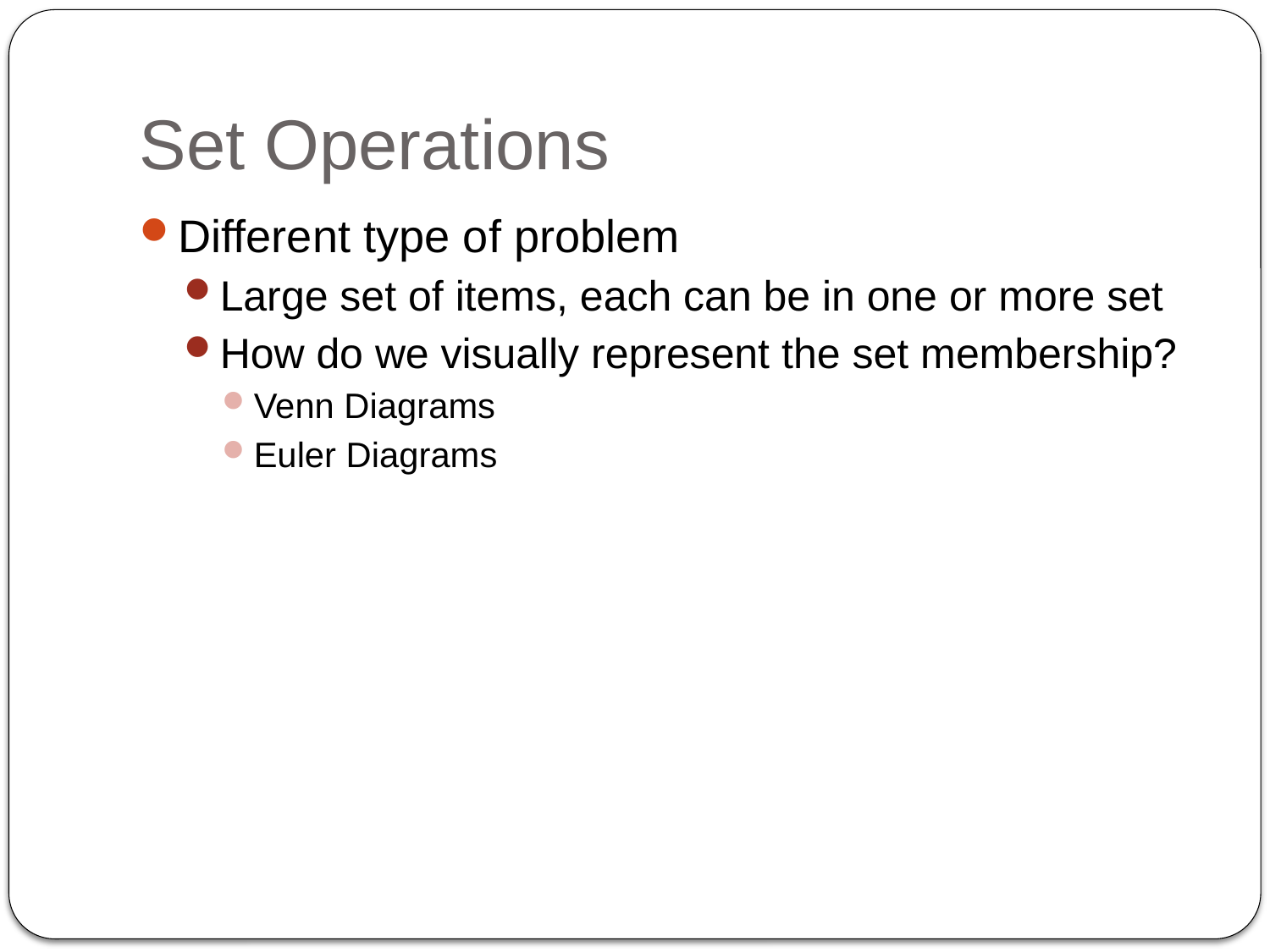

# Set Operations
Different type of problem
Large set of items, each can be in one or more set
How do we visually represent the set membership?
Venn Diagrams
Euler Diagrams